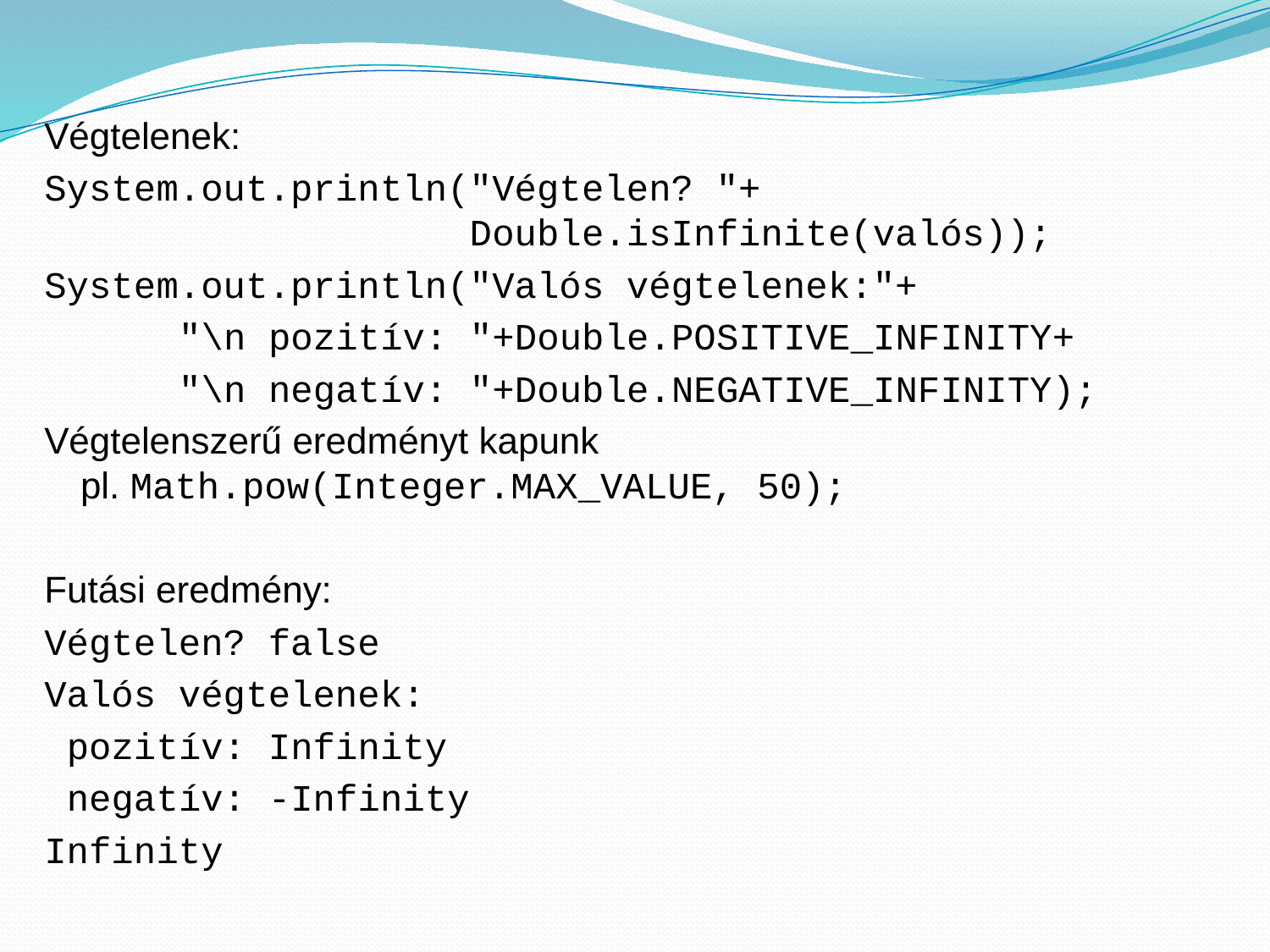

Végtelenek:
System.out.println("Végtelen? "+
                   Double.isInfinite(valós));
System.out.println("Valós végtelenek:"+
      "\n pozitív: "+Double.POSITIVE_INFINITY+
      "\n negatív: "+Double.NEGATIVE_INFINITY);
Végtelenszerű eredményt kapunk
pl. Math.pow(Integer.MAX_VALUE, 50);

Futási eredmény:
Végtelen? false
Valós végtelenek:
 pozitív: Infinity
 negatív: -Infinity
Infinity